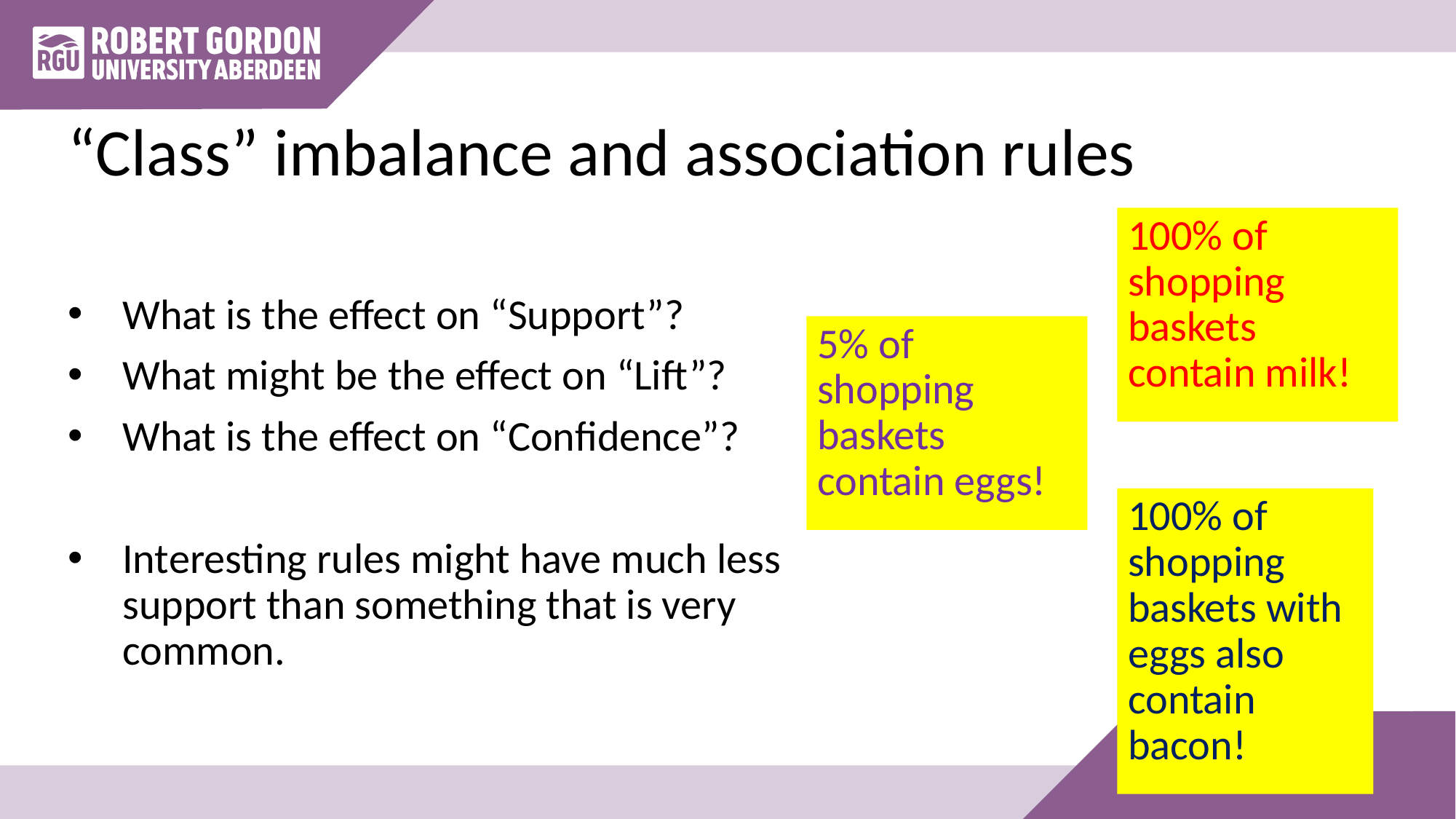

# “Class” imbalance and association rules
100% of shopping baskets contain milk!
What is the effect on “Support”?
What might be the effect on “Lift”?
What is the effect on “Confidence”?

Interesting rules might have much less support than something that is very common.
5% of shopping baskets contain eggs!
100% of shopping baskets with eggs also contain bacon!